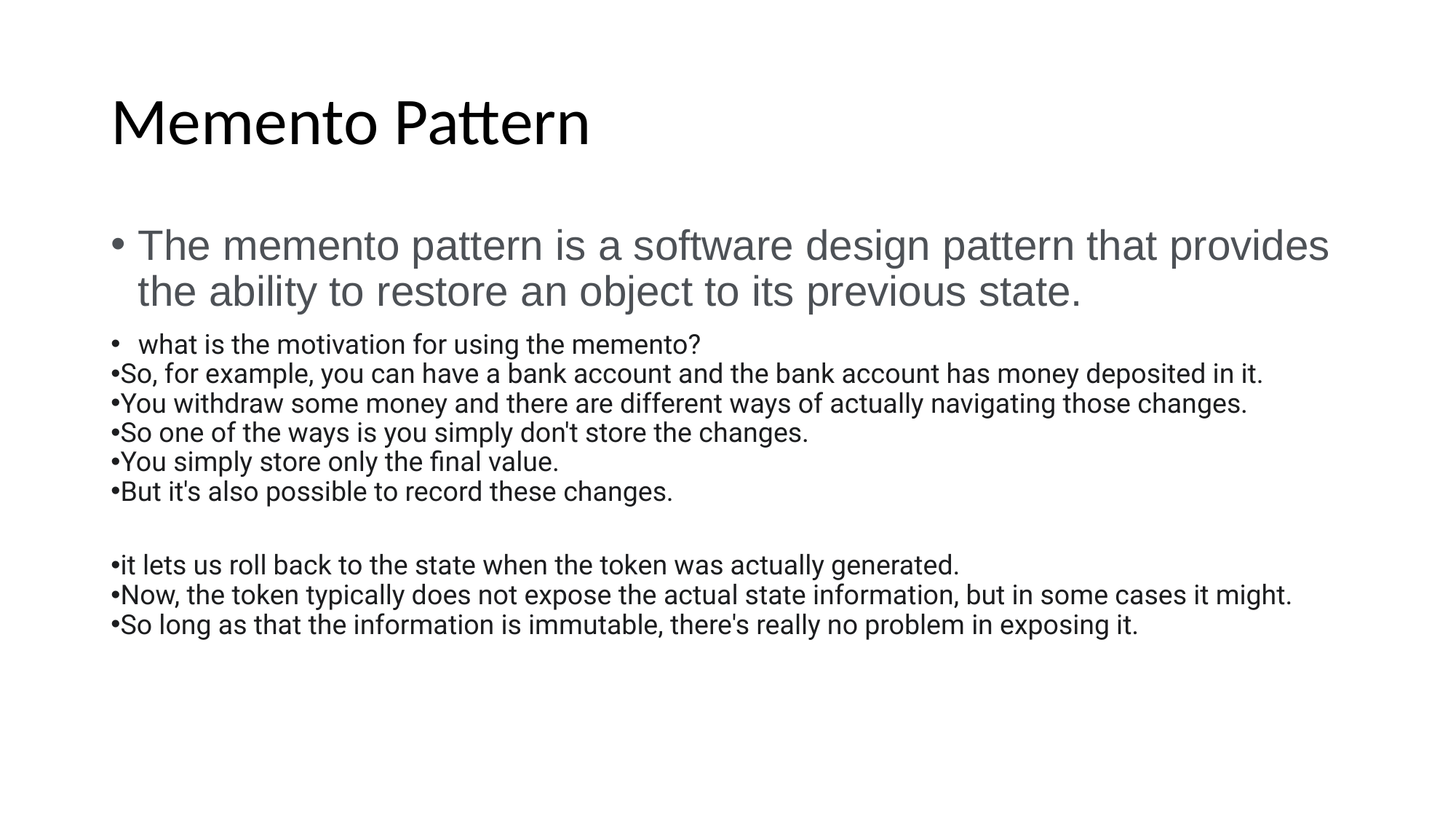

# Memento Pattern
The memento pattern is a software design pattern that provides the ability to restore an object to its previous state.
what is the motivation for using the memento?
So, for example, you can have a bank account and the bank account has money deposited in it.
You withdraw some money and there are different ways of actually navigating those changes.
So one of the ways is you simply don't store the changes.
You simply store only the final value.
But it's also possible to record these changes.

it lets us roll back to the state when the token was actually generated.
Now, the token typically does not expose the actual state information, but in some cases it might.
So long as that the information is immutable, there's really no problem in exposing it.